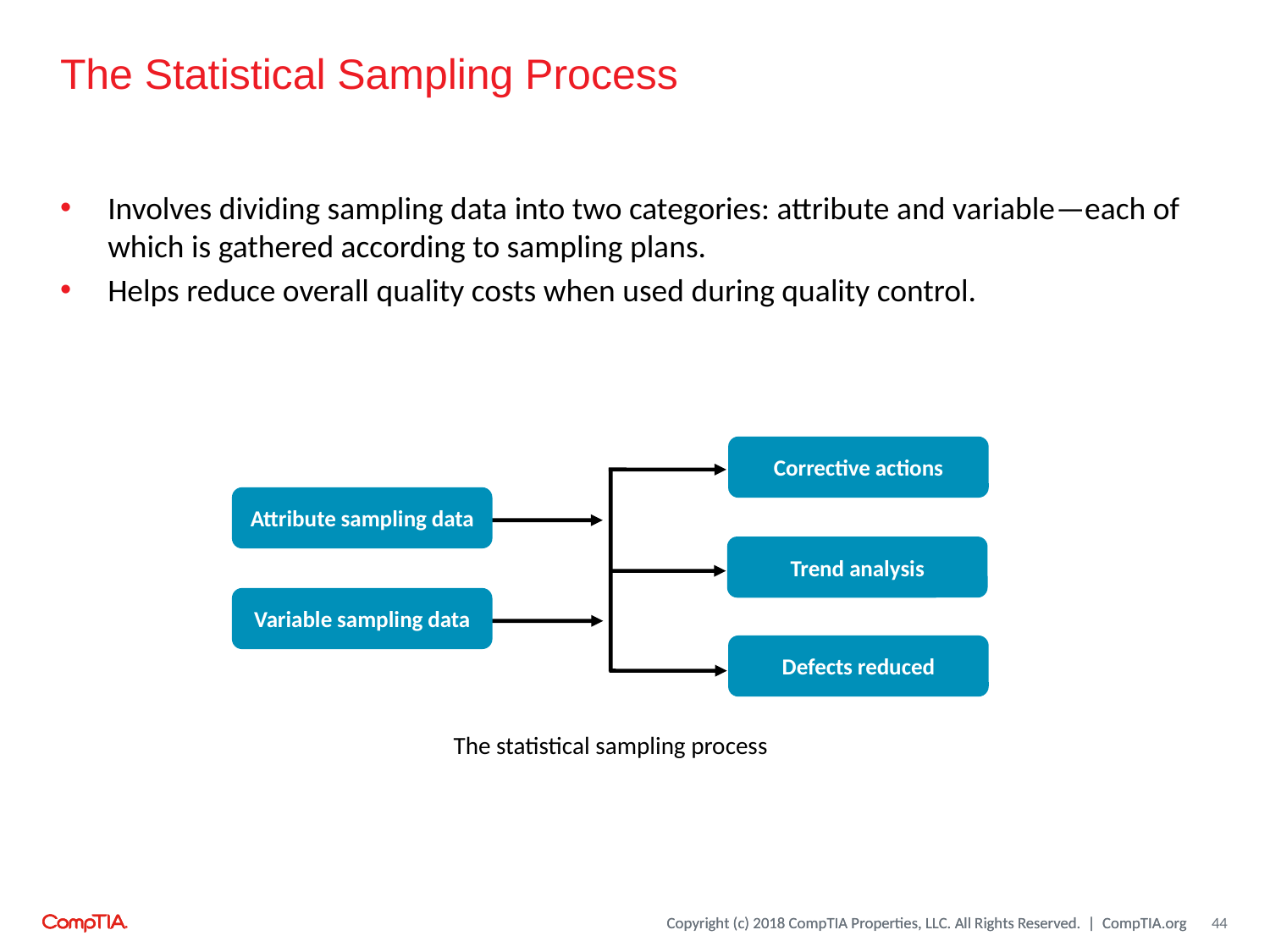

# The Statistical Sampling Process
Involves dividing sampling data into two categories: attribute and variable—each of which is gathered according to sampling plans.
Helps reduce overall quality costs when used during quality control.
Corrective actions

Attribute sampling data

Trend analysis

Variable sampling data

Defects reduced

The statistical sampling process
44